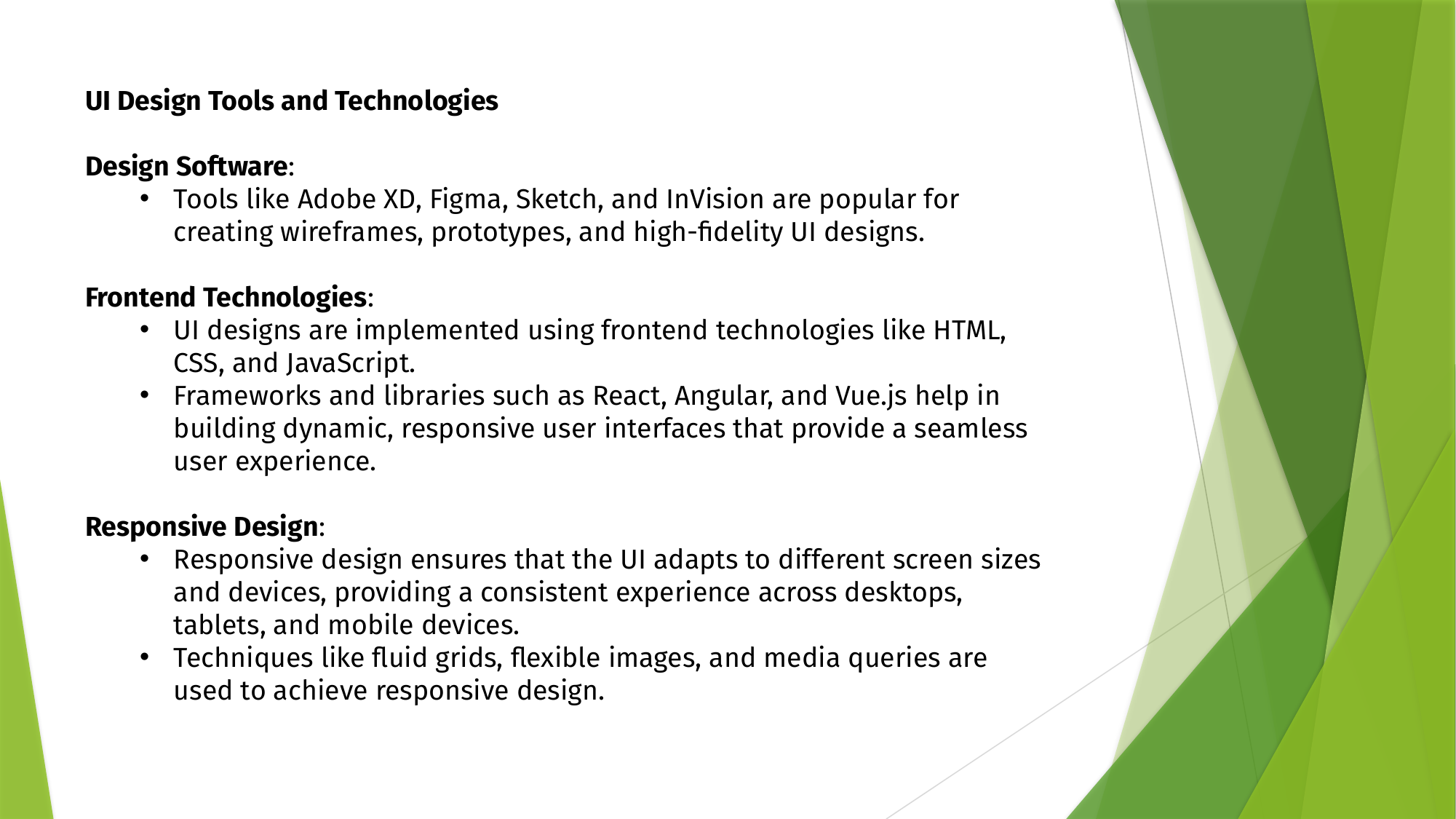

UI Design Tools and Technologies

Design Software:
Tools like Adobe XD, Figma, Sketch, and InVision are popular for creating wireframes, prototypes, and high-fidelity UI designs.

Frontend Technologies:
UI designs are implemented using frontend technologies like HTML, CSS, and JavaScript.
Frameworks and libraries such as React, Angular, and Vue.js help in building dynamic, responsive user interfaces that provide a seamless user experience.

Responsive Design:
Responsive design ensures that the UI adapts to different screen sizes and devices, providing a consistent experience across desktops, tablets, and mobile devices.
Techniques like fluid grids, flexible images, and media queries are used to achieve responsive design.